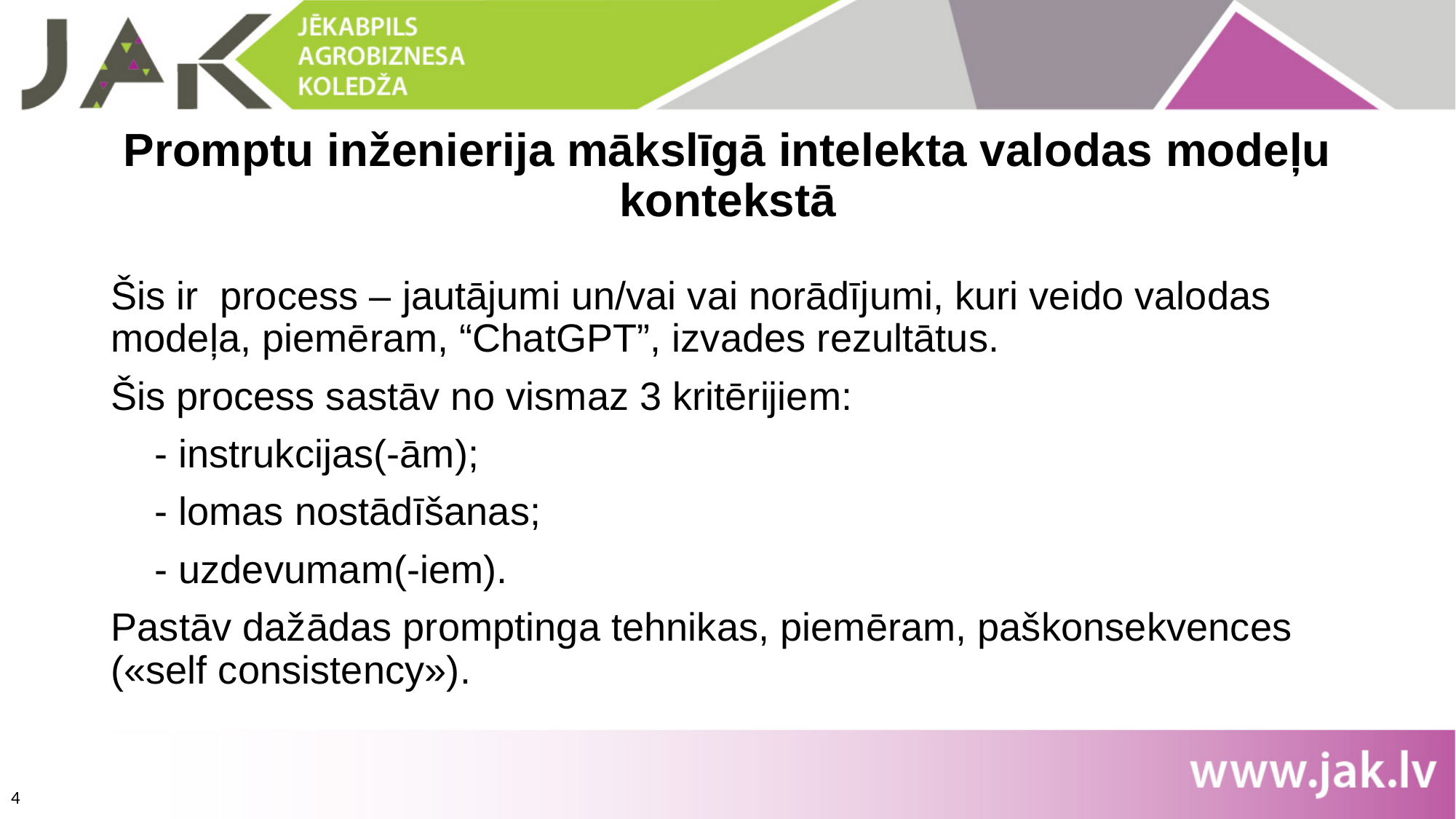

# Promptu inženierija mākslīgā intelekta valodas modeļu kontekstā
Šis ir  process – jautājumi un/vai vai norādījumi, kuri veido valodas modeļa, piemēram, “ChatGPT”, izvades rezultātus.
Šis process sastāv no vismaz 3 kritērijiem:
    - instrukcijas(-ām);
    - lomas nostādīšanas;
    - uzdevumam(-iem).
Pastāv dažādas promptinga tehnikas, piemēram, paškonsekvences («self consistency»).
4